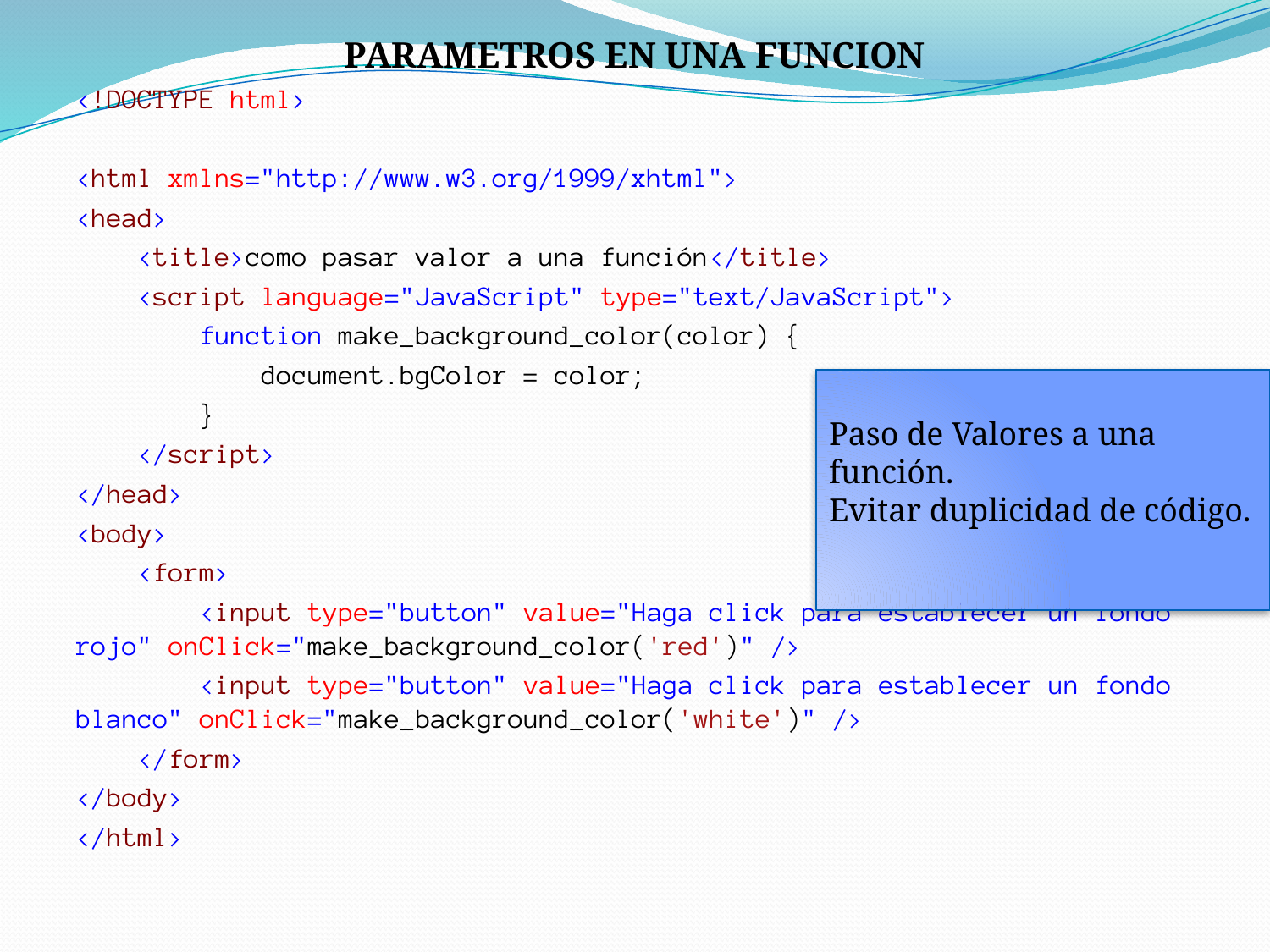

PARAMETROS EN UNA FUNCION
<!DOCTYPE html>

<html xmlns="http://www.w3.org/1999/xhtml">
<head>
    <title>como pasar valor a una función</title>
    <script language="JavaScript" type="text/JavaScript">
        function make_background_color(color) {
            document.bgColor = color;
        }
    </script>
</head>
<body>
    <form>
        <input type="button" value="Haga click para establecer un fondo rojo" onClick="make_background_color('red')" />
        <input type="button" value="Haga click para establecer un fondo blanco" onClick="make_background_color('white')" />
    </form>
</body>
</html>

Paso de Valores a una función.
Evitar duplicidad de código.